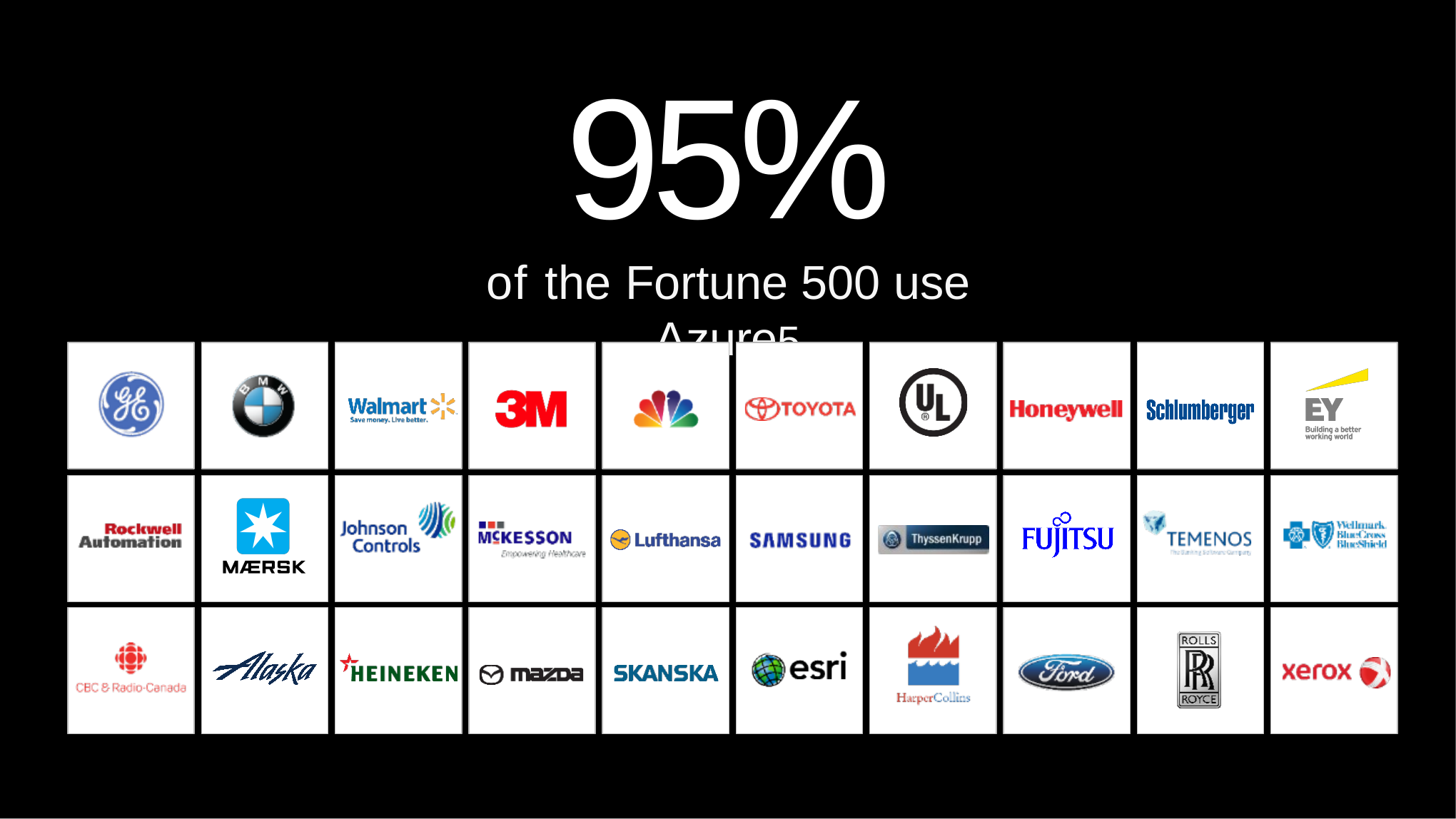

# 95%
of the Fortune 500 use Azure5